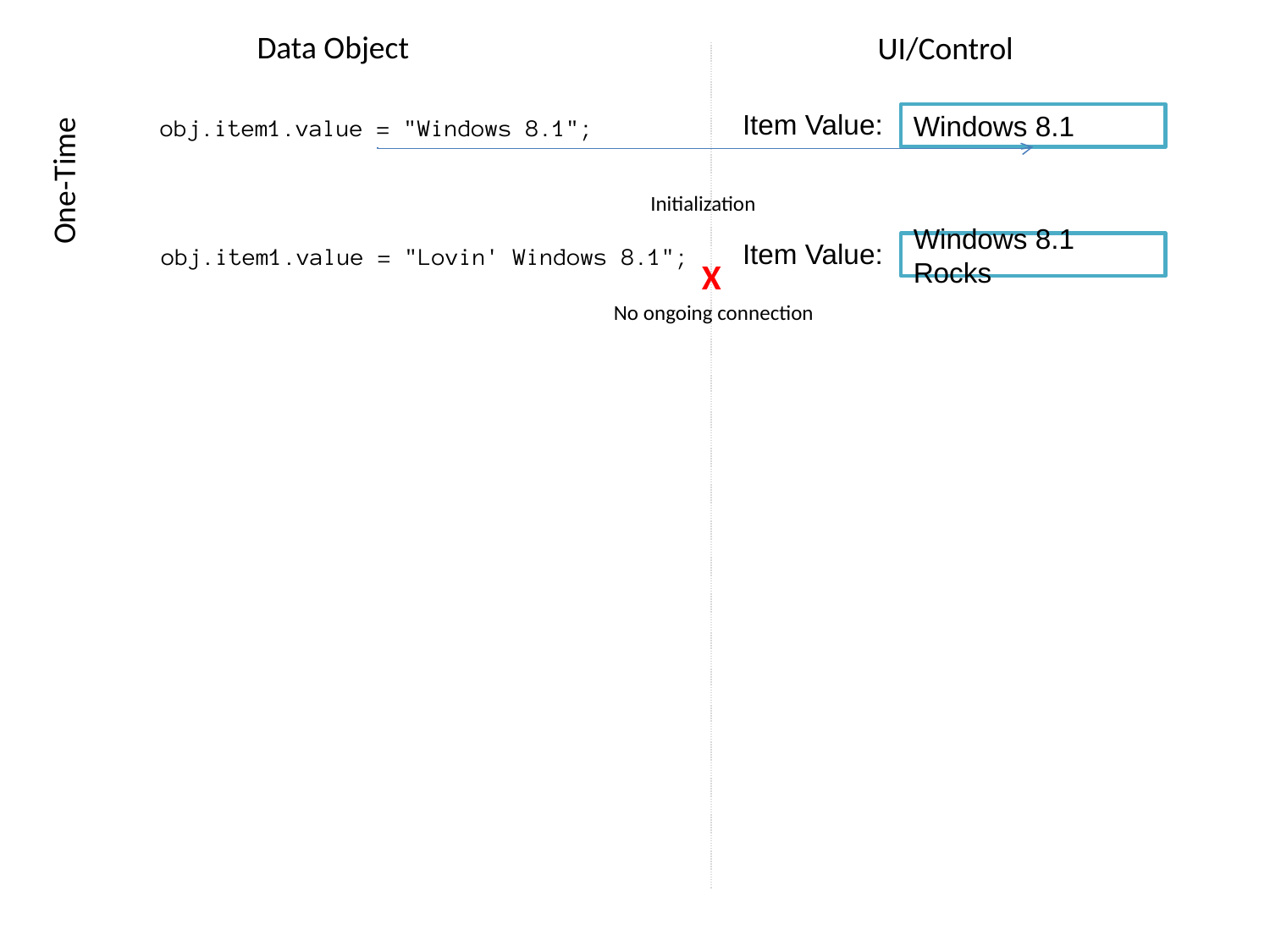

Data Object
UI/Control
Item Value:
Windows 8.1
obj.item1.value = "Windows 8.1";
One-Time
Initialization
Item Value:
Windows 8.1 Rocks
obj.item1.value = "Lovin' Windows 8.1";
X
No ongoing connection